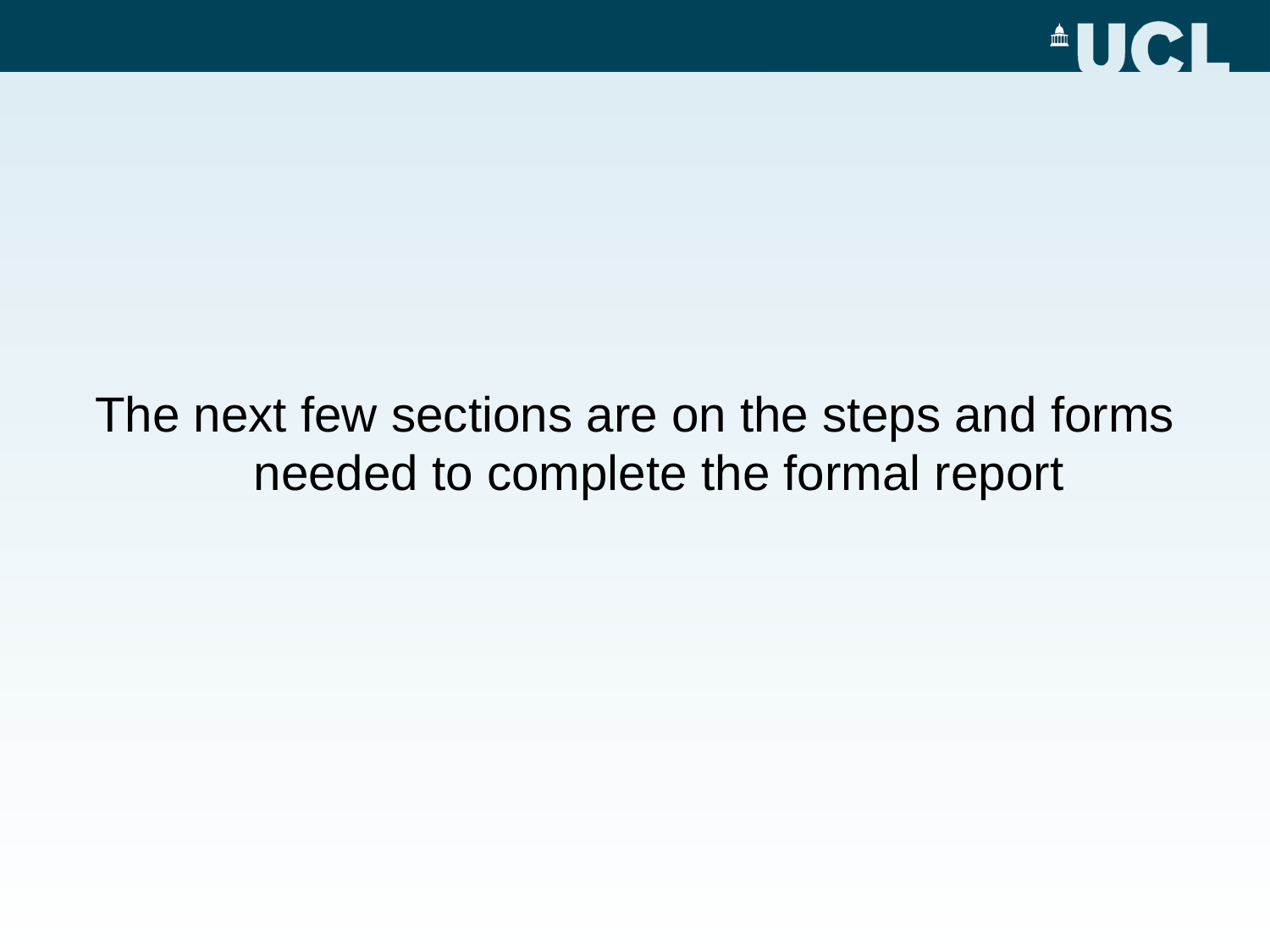

The next few sections are on the steps and forms needed to complete the formal report